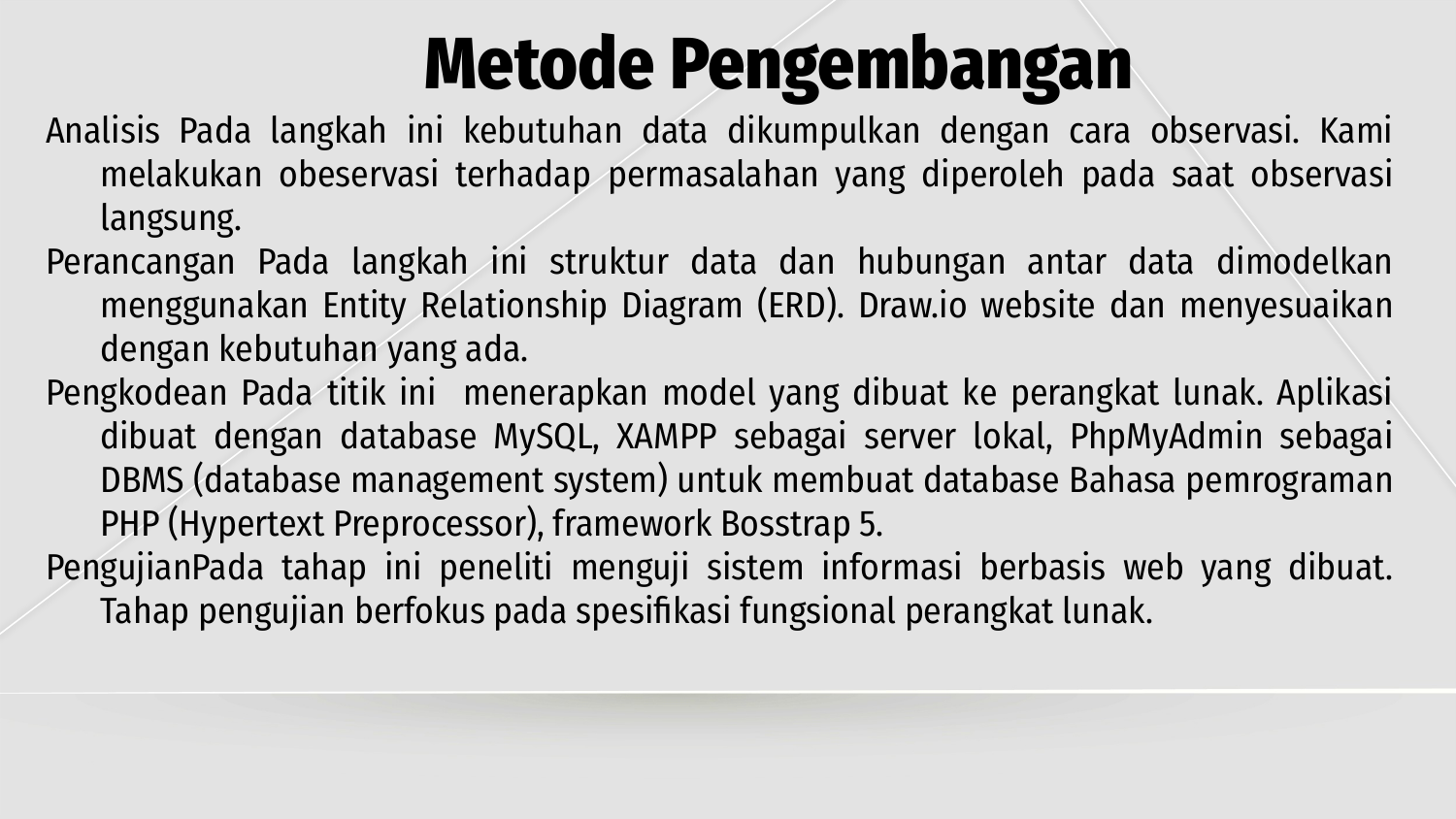

# Metode Pengembangan
Analisis Pada langkah ini kebutuhan data dikumpulkan dengan cara observasi. Kami melakukan obeservasi terhadap permasalahan yang diperoleh pada saat observasi langsung.
Perancangan Pada langkah ini struktur data dan hubungan antar data dimodelkan menggunakan Entity Relationship Diagram (ERD). Draw.io website dan menyesuaikan dengan kebutuhan yang ada.
Pengkodean Pada titik ini  menerapkan model yang dibuat ke perangkat lunak. Aplikasi dibuat dengan database MySQL, XAMPP sebagai server lokal, PhpMyAdmin sebagai DBMS (database management system) untuk membuat database Bahasa pemrograman PHP (Hypertext Preprocessor), framework Bosstrap 5.
PengujianPada tahap ini peneliti menguji sistem informasi berbasis web yang dibuat. Tahap pengujian berfokus pada spesifikasi fungsional perangkat lunak.